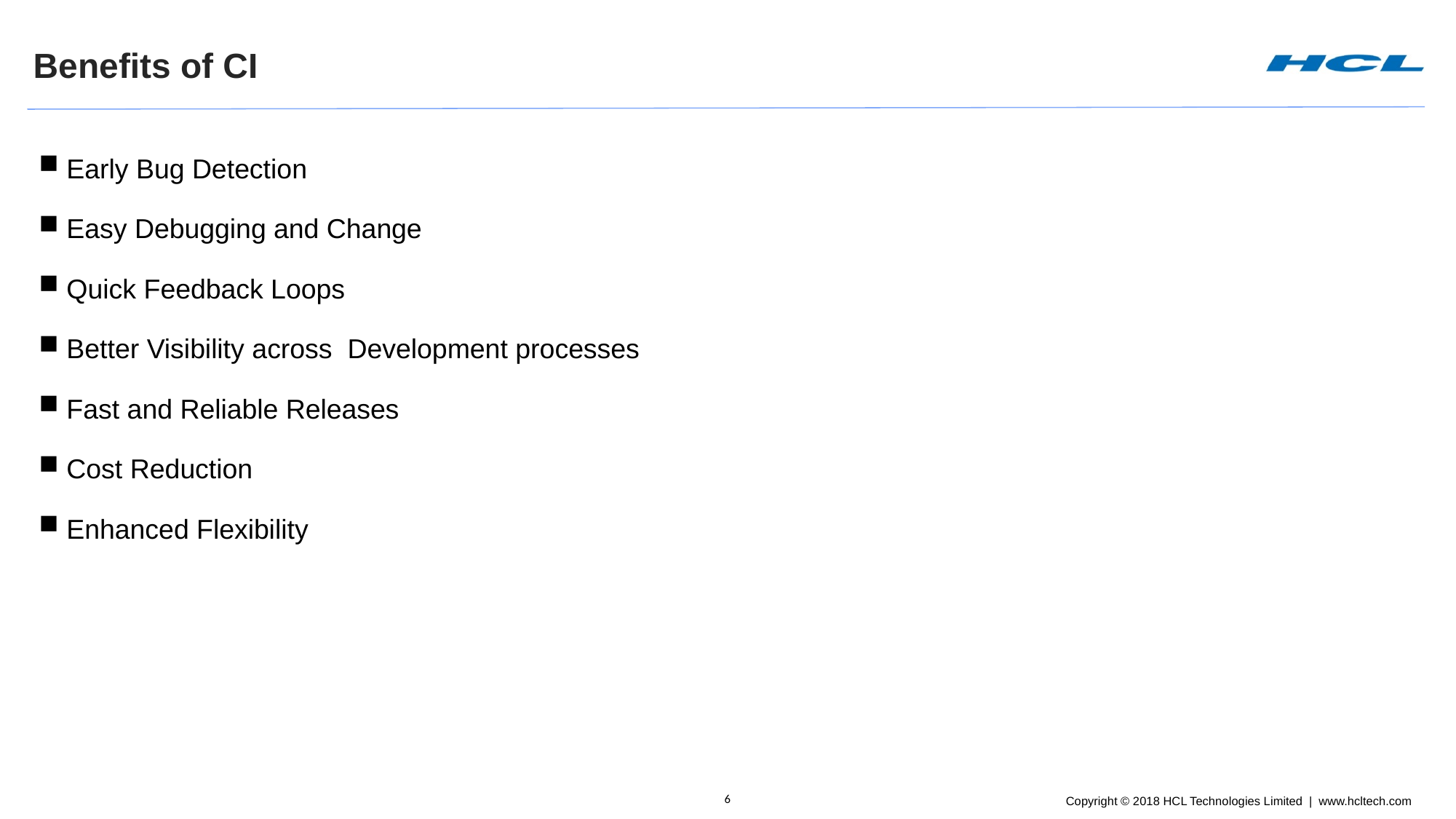

# Benefits of CI
Early Bug Detection
Easy Debugging and Change
Quick Feedback Loops
Better Visibility across  Development processes
Fast and Reliable Releases
Cost Reduction
Enhanced Flexibility